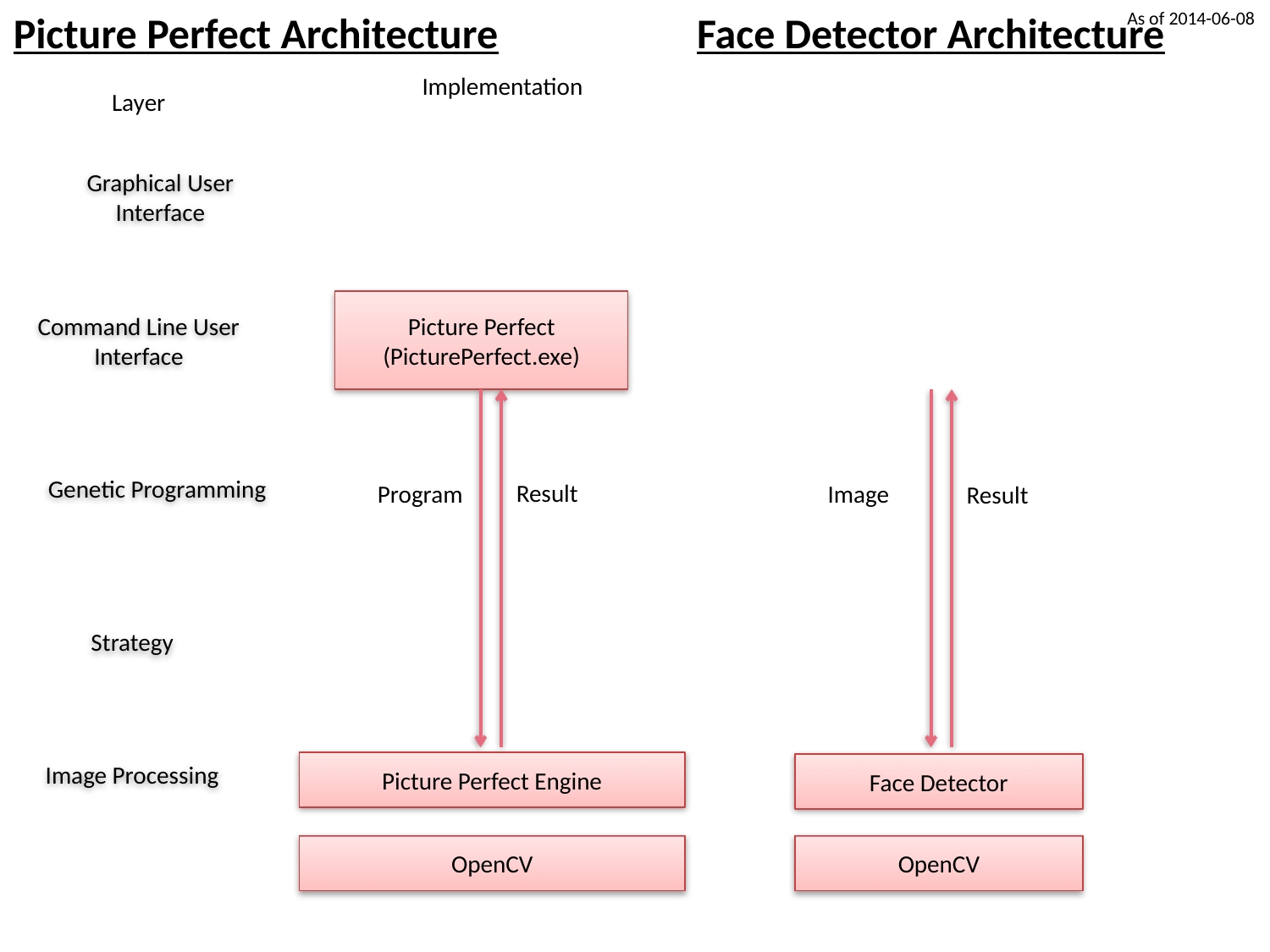

Picture Perfect Architecture
Face Detector Architecture
As of 2014-06-08
Implementation
Layer
Graphical User Interface
Picture Perfect
(PicturePerfect.exe)
Command Line User Interface
Genetic Programming
Result
Program
Image
Result
Strategy
Image Processing
Picture Perfect Engine
Face Detector
OpenCV
OpenCV